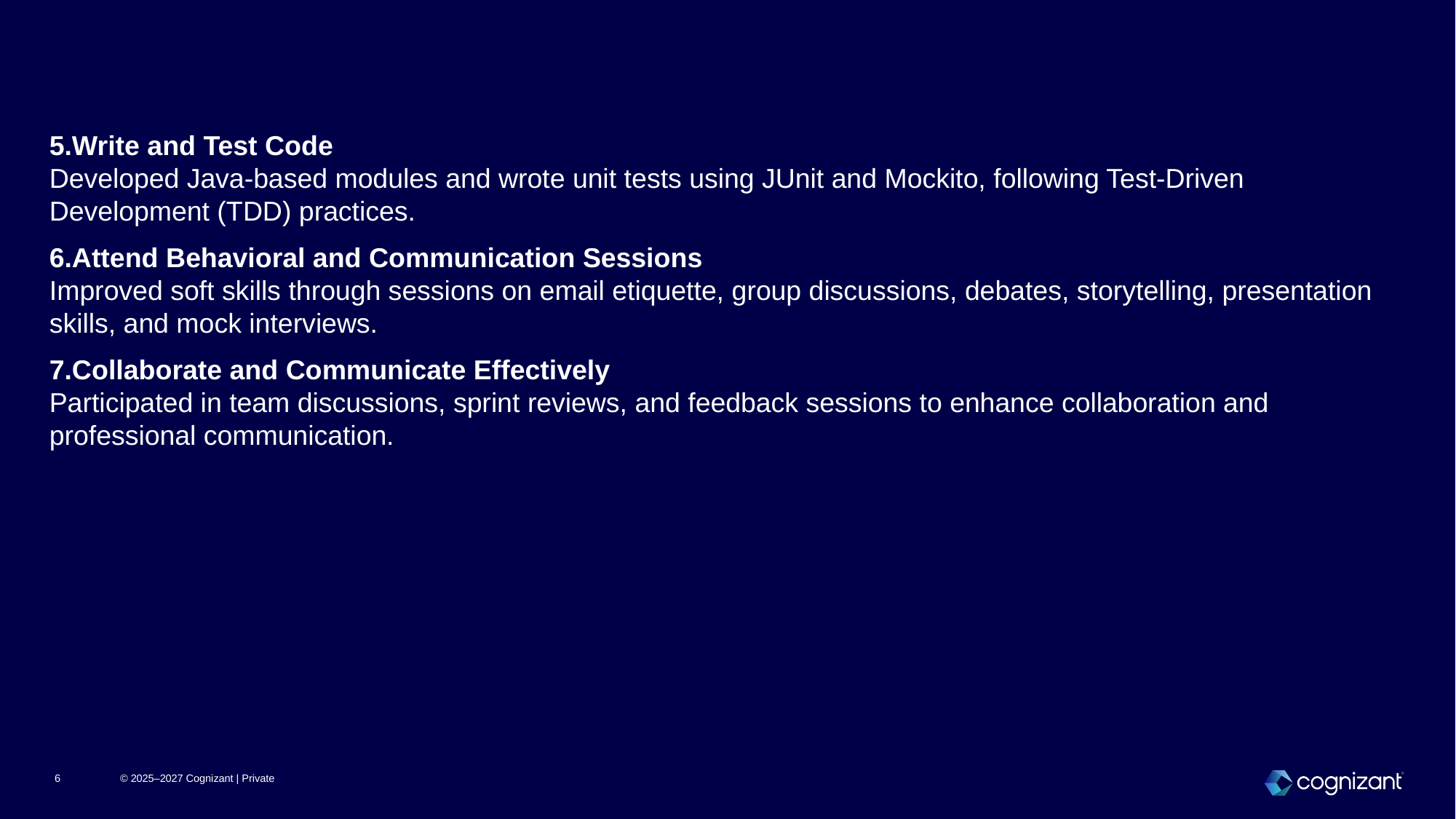

#
5.Write and Test Code
Developed Java-based modules and wrote unit tests using JUnit and Mockito, following Test-Driven Development (TDD) practices.
6.Attend Behavioral and Communication Sessions
Improved soft skills through sessions on email etiquette, group discussions, debates, storytelling, presentation skills, and mock interviews.
7.Collaborate and Communicate Effectively
Participated in team discussions, sprint reviews, and feedback sessions to enhance collaboration and professional communication.
6
© 2025–2027 Cognizant | Private